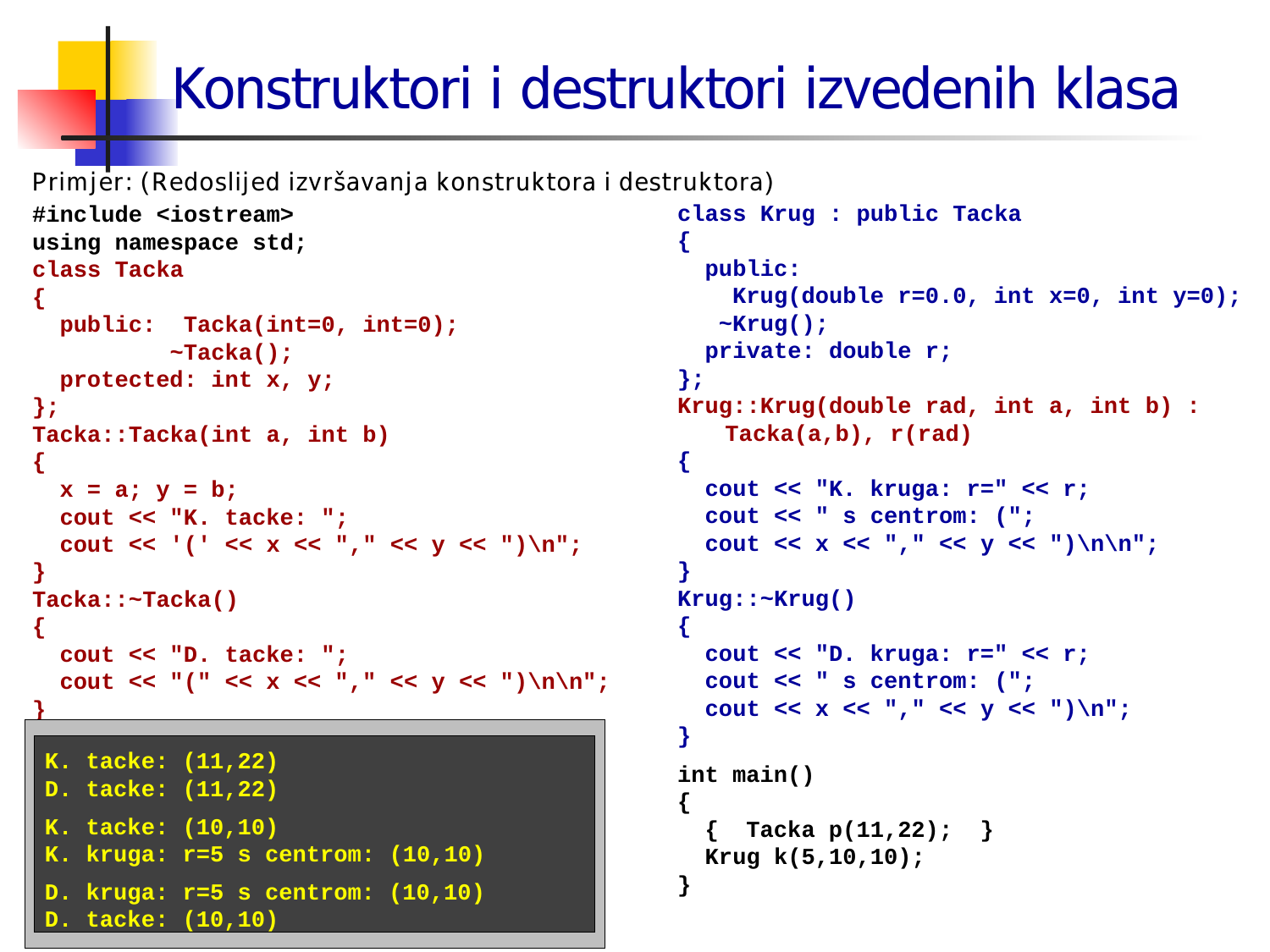

Konstruktori i destruktori izvedenih klasa
Primjer: (Redoslijed izvršavanja konstruktora i destruktora)
#include <iostream>
using namespace std;
class Tacka
{
  public:  Tacka(int=0, int=0);
          ~Tacka();
  protected: int x, y;
};
Tacka::Tacka(int a, int b)
{
  x = a; y = b;
  cout << "K. tacke: ";
  cout << '(' << x << "," << y << ")\n";
}
Tacka::~Tacka()
{
  cout << "D. tacke: ";
  cout << "(" << x << "," << y << ")\n\n";
}
class Krug : public Tacka
{
  public:
    Krug(double r=0.0, int x=0, int y=0);
   ~Krug();
  private: double r;
};
Krug::Krug(double rad, int a, int b) : Tacka(a,b), r(rad)
{
  cout << "K. kruga: r=" << r;
  cout << " s centrom: (";
  cout << x << "," << y << ")\n\n";
}
Krug::~Krug()
{
  cout << "D. kruga: r=" << r;
  cout << " s centrom: (";
  cout << x << "," << y << ")\n";
}
int main()
{
  {  Tacka p(11,22);  }
  Krug k(5,10,10);
}

K. tacke: (11,22)
D. tacke: (11,22)

K. tacke: (10,10)
K. kruga: r=5 s centrom: (10,10)

D. kruga: r=5 s centrom: (10,10)
D. tacke: (10,10)